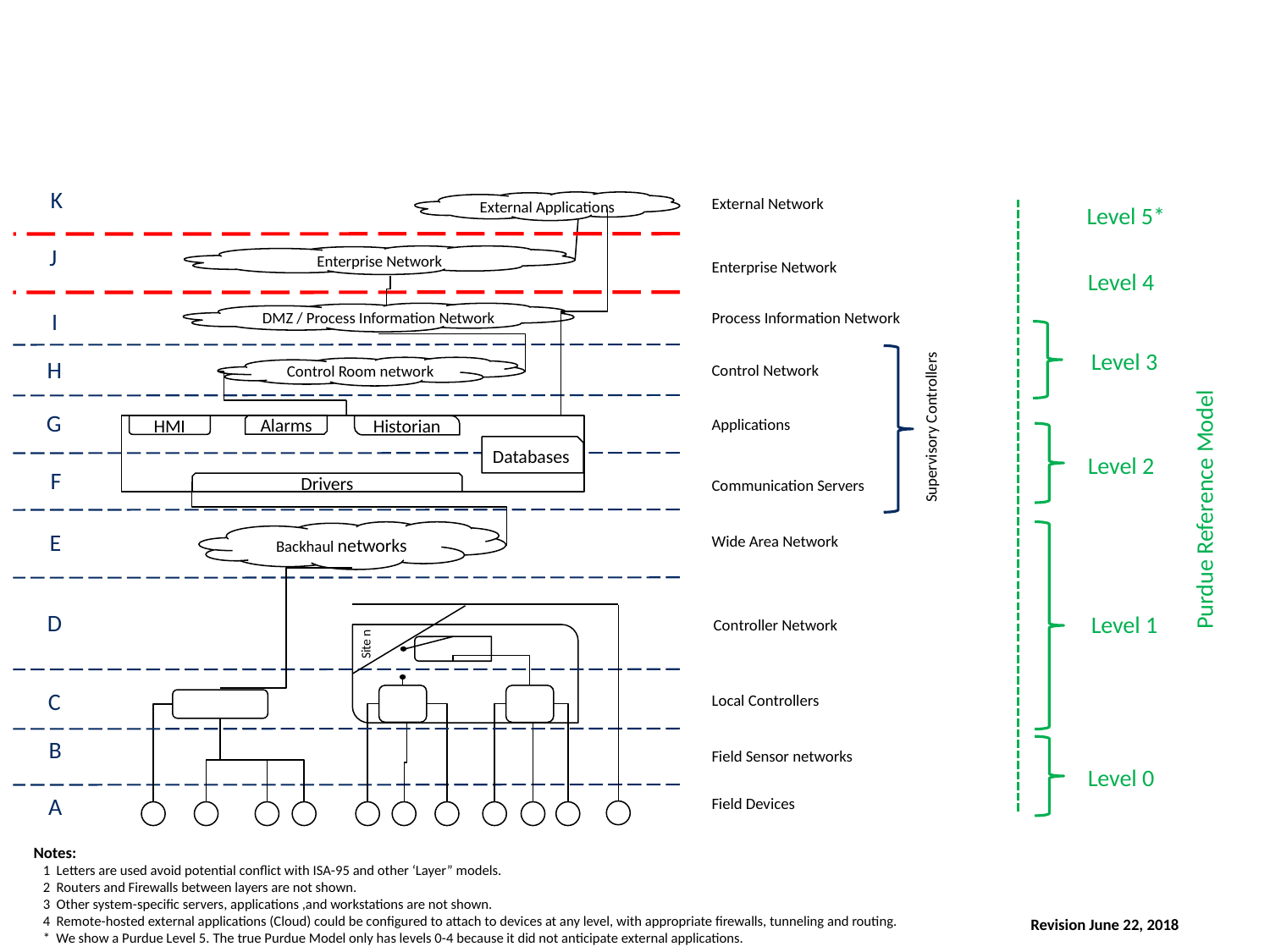

External Network
K
Enterprise Network
External Applications
Level 5*
Process Information Network

J
Enterprise Network
Level 4
Control Network
I
DMZ / Process Information Network

Level 3

Applications
H
Supervisory Controllers
Control Room network
Purdue Reference Model
Communication Servers
G
HMI

Alarms
Historian

Databases
Level 2
F
Wide Area Network
Drivers
E
Backhaul networks

Controller Network
Site n
D
Level 1
Local Controllers

Field Sensor networks

C
Field Devices
B

Level 0
A

Notes:
   1  Letters are used avoid potential conflict with ISA-95 and other ‘Layer” models.
   2  Routers and Firewalls between layers are not shown.
   3  Other system-specific servers, applications ,and workstations are not shown.
   4  Remote-hosted external applications (Cloud) could be configured to attach to devices at any level, with appropriate firewalls, tunneling and routing.
   *  We show a Purdue Level 5. The true Purdue Model only has levels 0-4 because it did not anticipate external applications.
Revision June 22, 2018